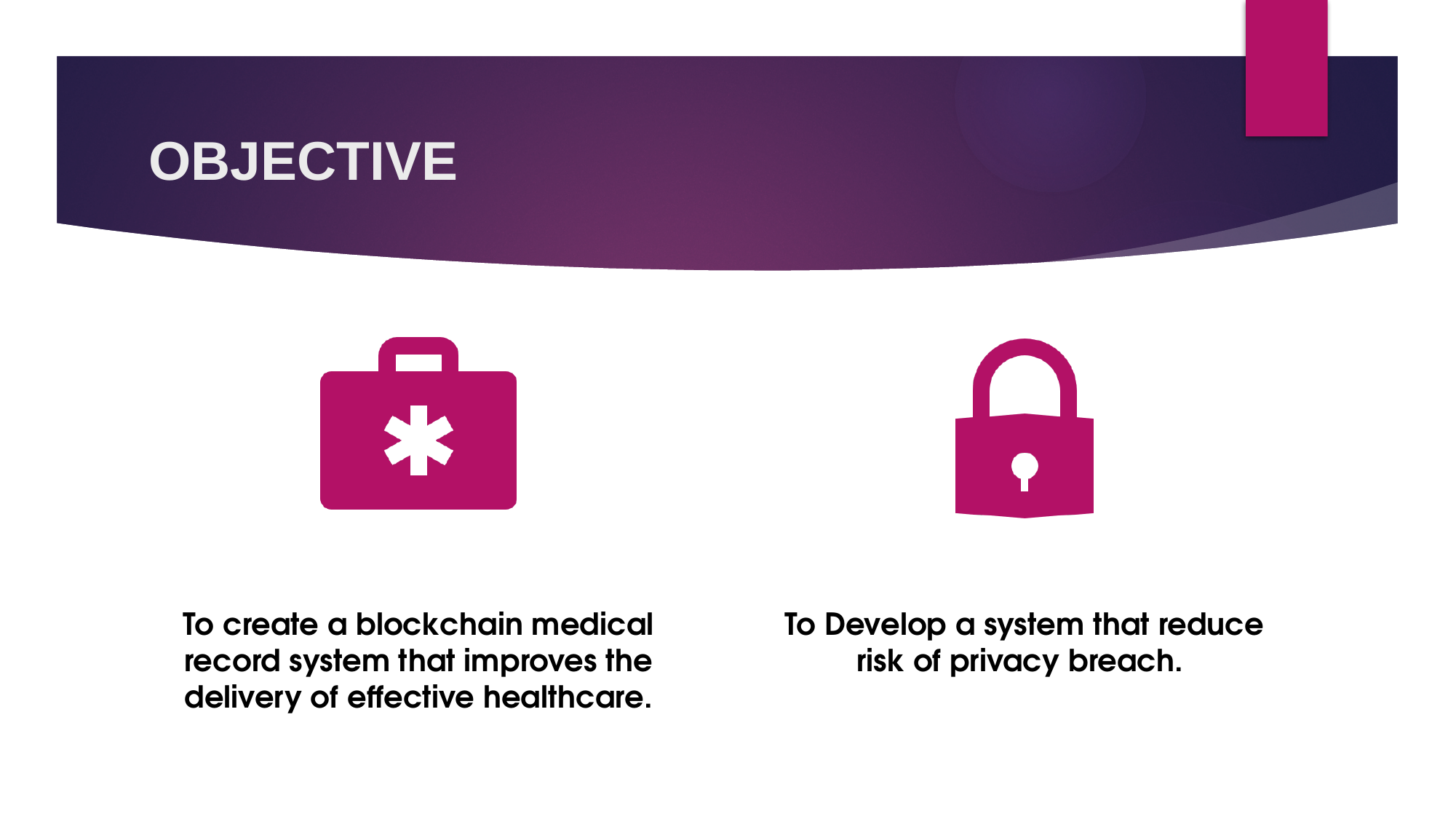

# OBJECTIVE
To create a blockchain medical record system that improves the delivery of effective healthcare.
To Develop a system that reduce risk of privacy breach.